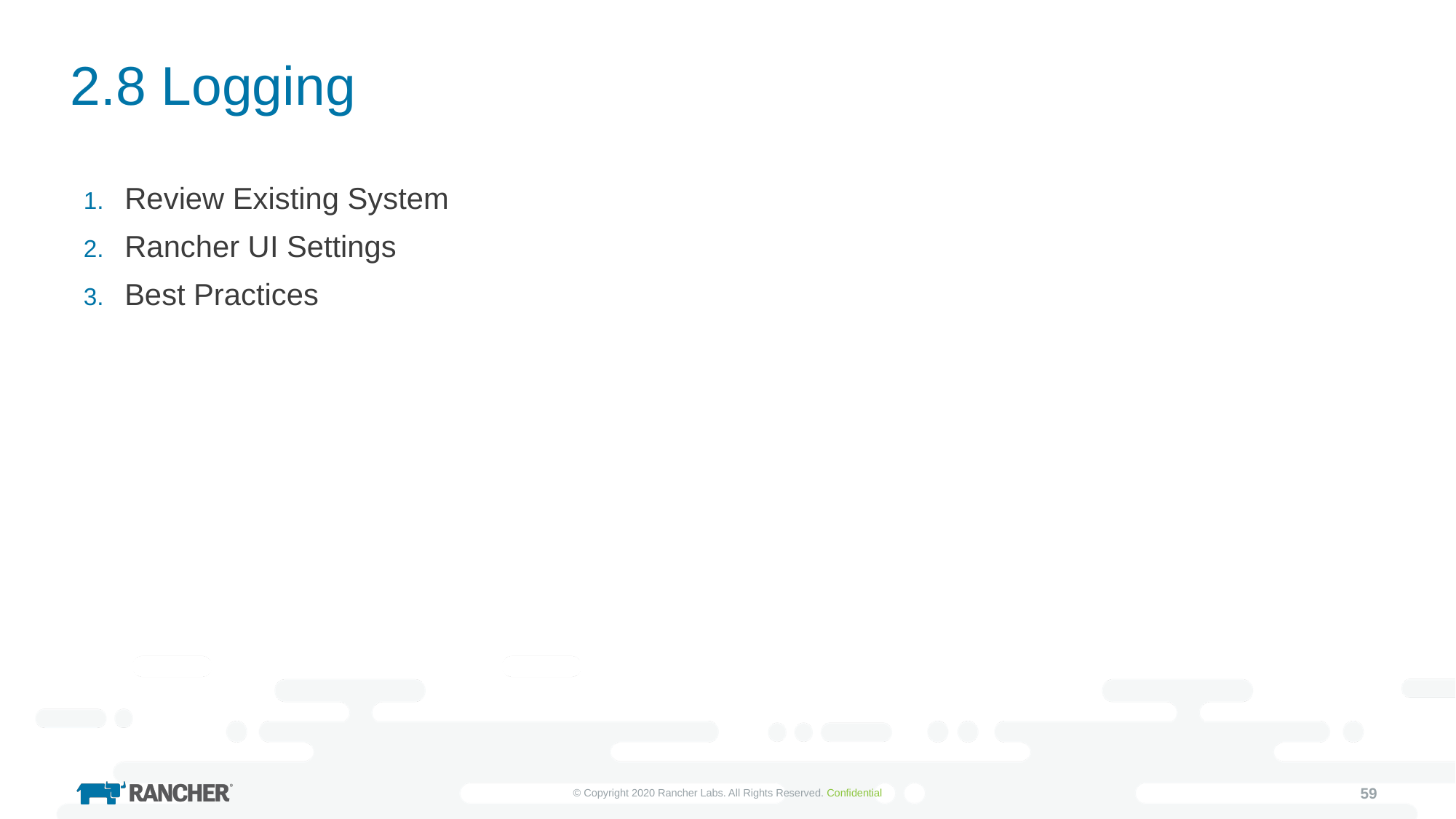

# 2.8 Logging
Review Existing System
Rancher UI Settings
Best Practices